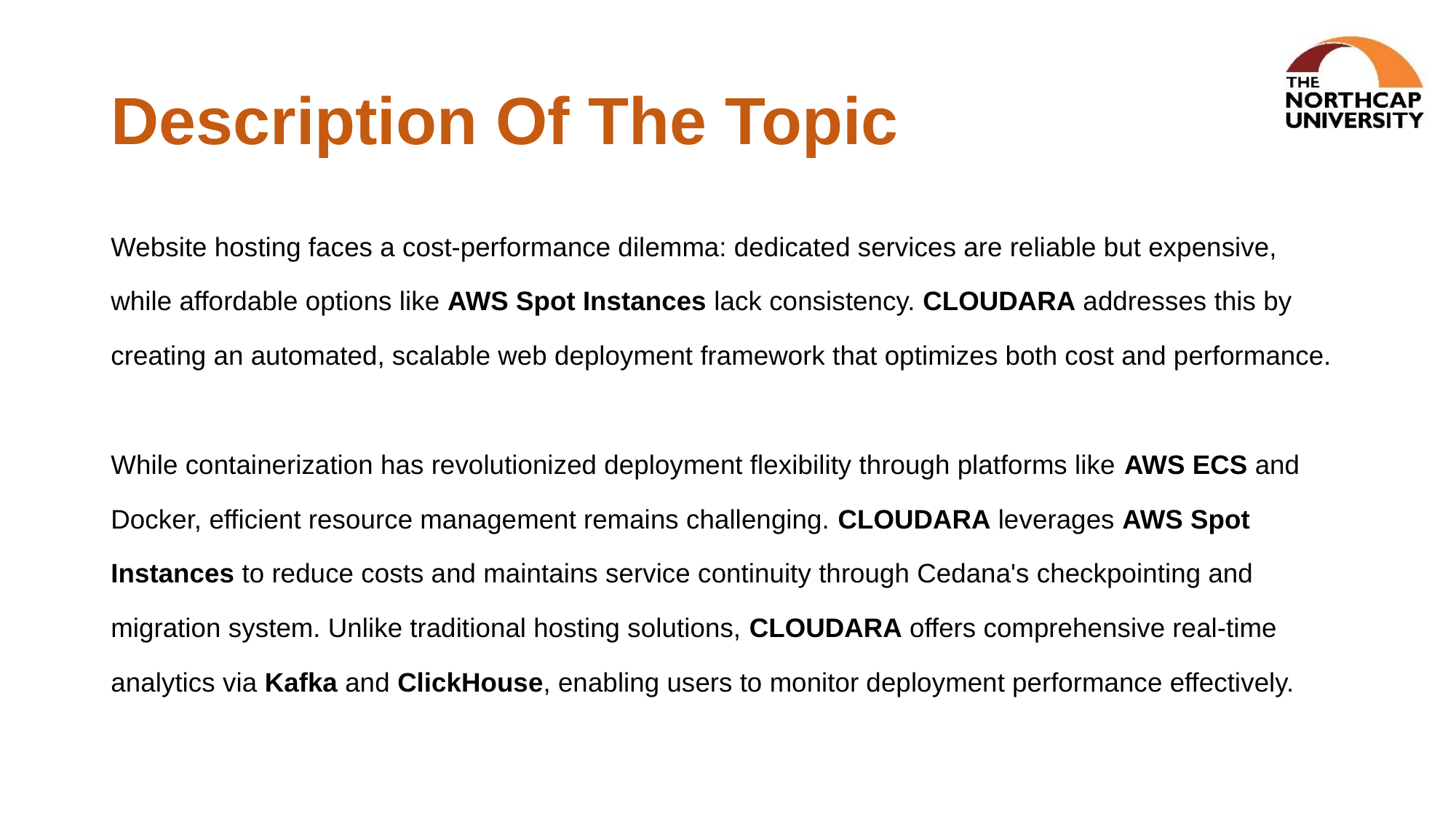

# Description Of The Topic
Website hosting faces a cost-performance dilemma: dedicated services are reliable but expensive, while affordable options like AWS Spot Instances lack consistency. CLOUDARA addresses this by creating an automated, scalable web deployment framework that optimizes both cost and performance.

While containerization has revolutionized deployment flexibility through platforms like AWS ECS and Docker, efficient resource management remains challenging. CLOUDARA leverages AWS Spot Instances to reduce costs and maintains service continuity through Cedana's checkpointing and migration system. Unlike traditional hosting solutions, CLOUDARA offers comprehensive real-time analytics via Kafka and ClickHouse, enabling users to monitor deployment performance effectively.